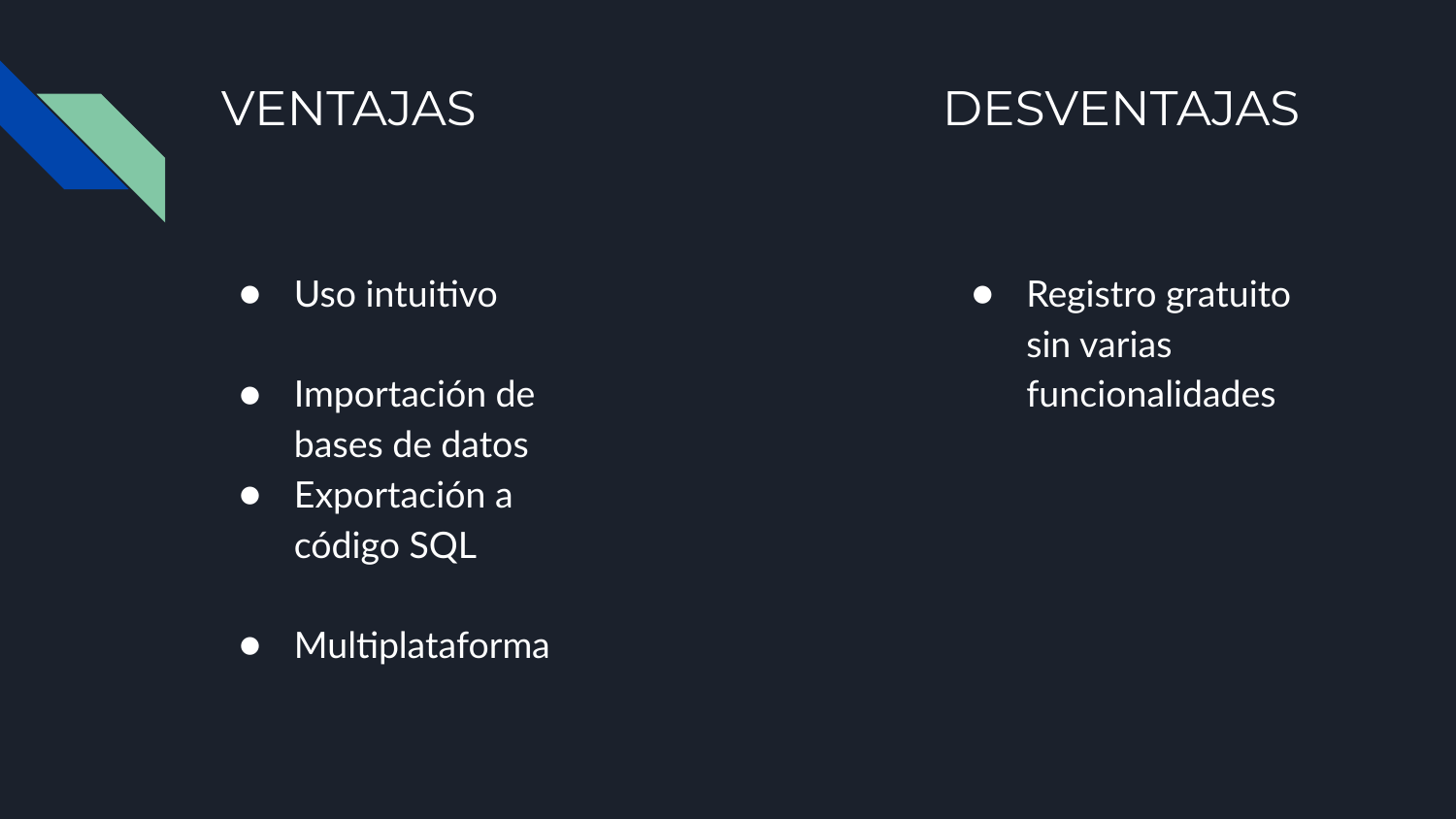

# VENTAJAS                                     DESVENTAJAS
Uso intuitivo
Importación de bases de datos
Exportación a código SQL
Multiplataforma

Registro gratuito sin varias funcionalidades